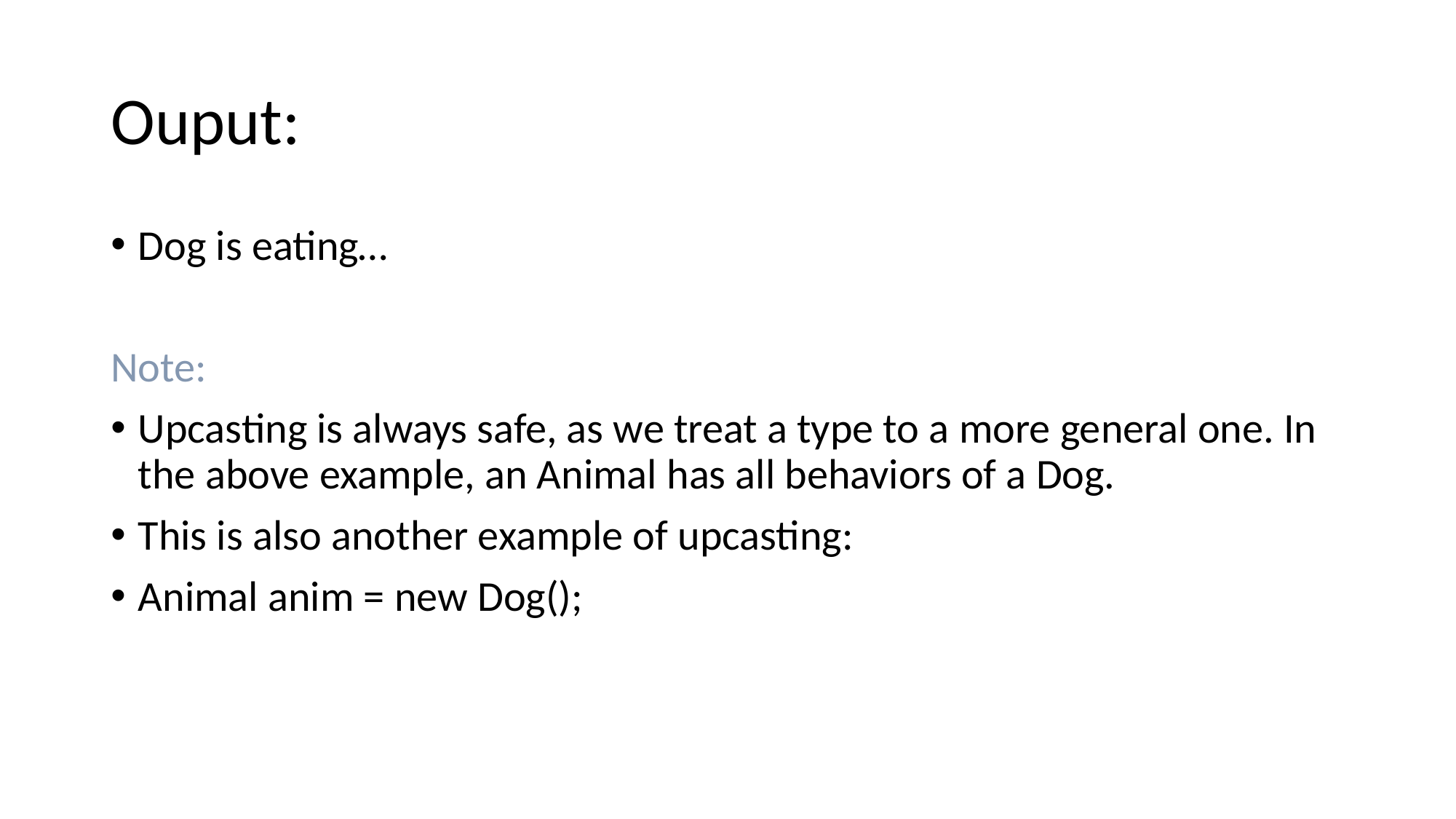

# Ouput:
Dog is eating…

Note:
Upcasting is always safe, as we treat a type to a more general one. In the above example, an Animal has all behaviors of a Dog.
This is also another example of upcasting:
Animal anim = new Dog();